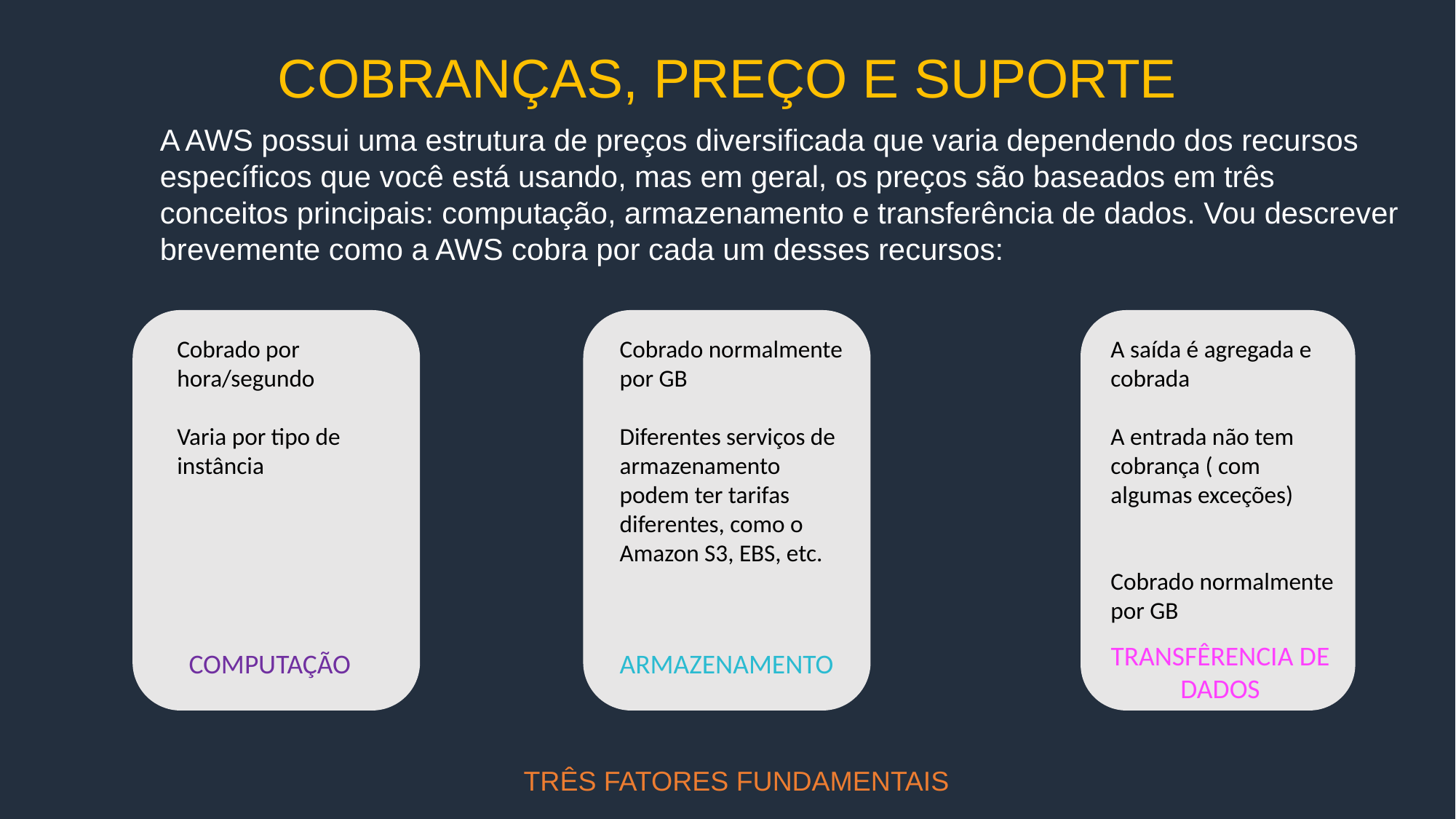

COBRANÇAS, PREÇO E SUPORTE
A AWS possui uma estrutura de preços diversificada que varia dependendo dos recursos específicos que você está usando, mas em geral, os preços são baseados em três conceitos principais: computação, armazenamento e transferência de dados. Vou descrever brevemente como a AWS cobra por cada um desses recursos:

Cobrado por hora/segundo

Varia por tipo de instância
Cobrado normalmente por GB

Diferentes serviços de armazenamento podem ter tarifas diferentes, como o Amazon S3, EBS, etc.
A saída é agregada e cobrada

A entrada não tem cobrança ( com algumas exceções)

Cobrado normalmente por GB
TRANSFÊRENCIA DE DADOS
COMPUTAÇÃO
ARMAZENAMENTO

TRÊS FATORES FUNDAMENTAIS